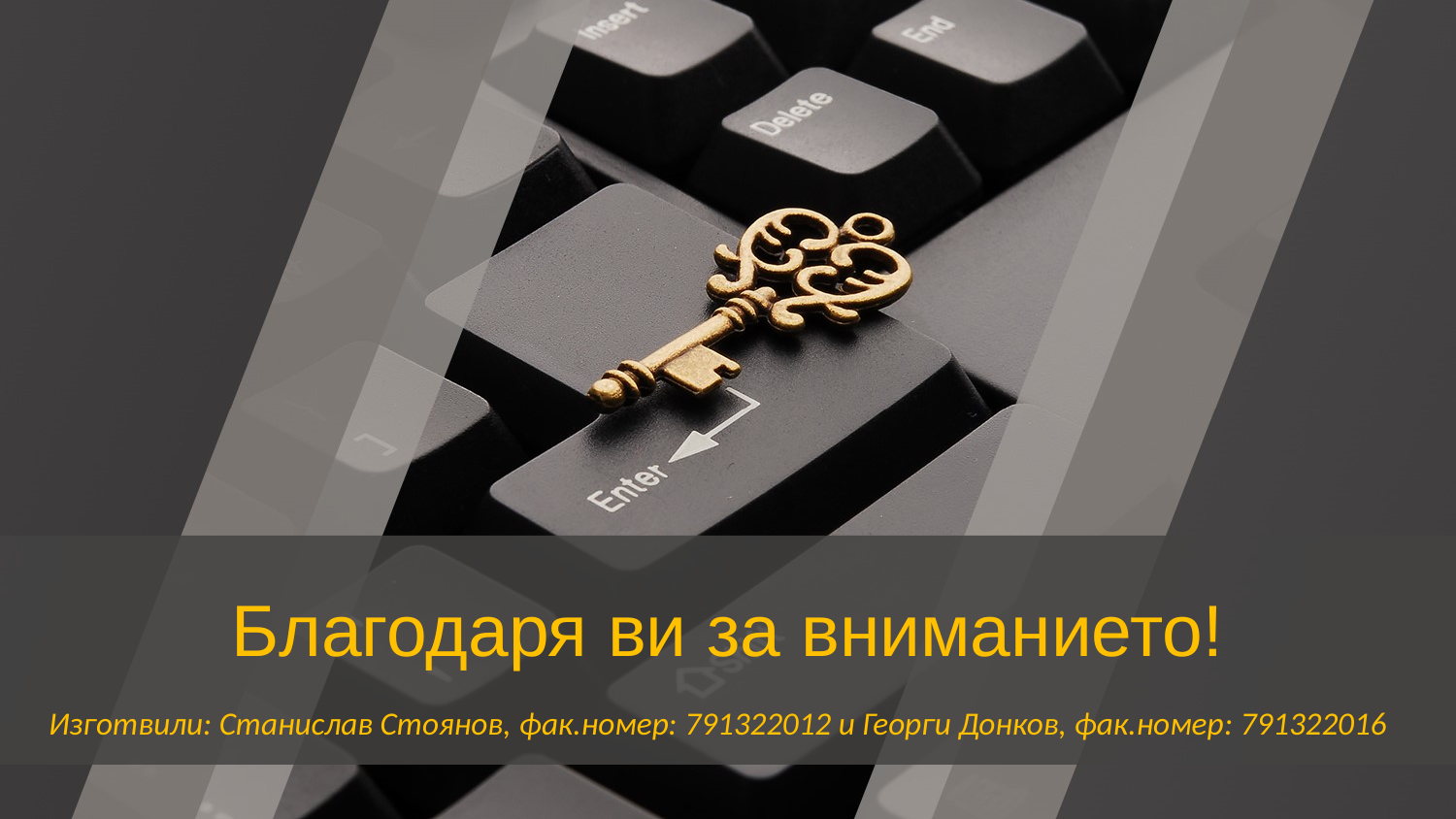

Благодаря ви за вниманието!
Изготвили: Станислав Стоянов, фак.номер: 791322012 и Георги Донков, фак.номер: 791322016